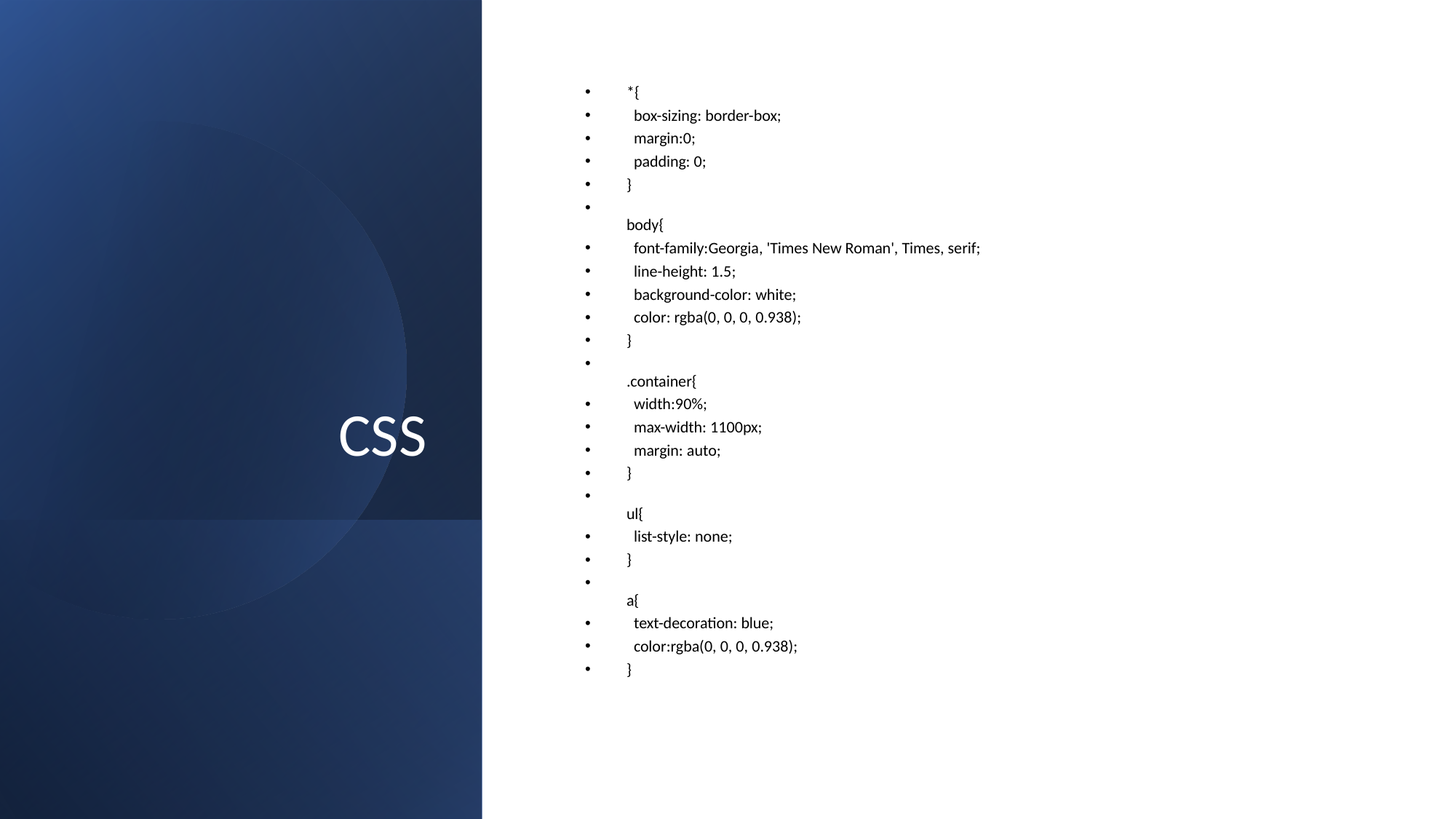

# CSS
*{
  box-sizing: border-box;
  margin:0;
  padding: 0;
}
body{
  font-family:Georgia, 'Times New Roman', Times, serif;
  line-height: 1.5;
  background-color: white;
  color: rgba(0, 0, 0, 0.938);
}
.container{
  width:90%;
  max-width: 1100px;
  margin: auto;
}
ul{
  list-style: none;
}
a{
  text-decoration: blue;
  color:rgba(0, 0, 0, 0.938);
}